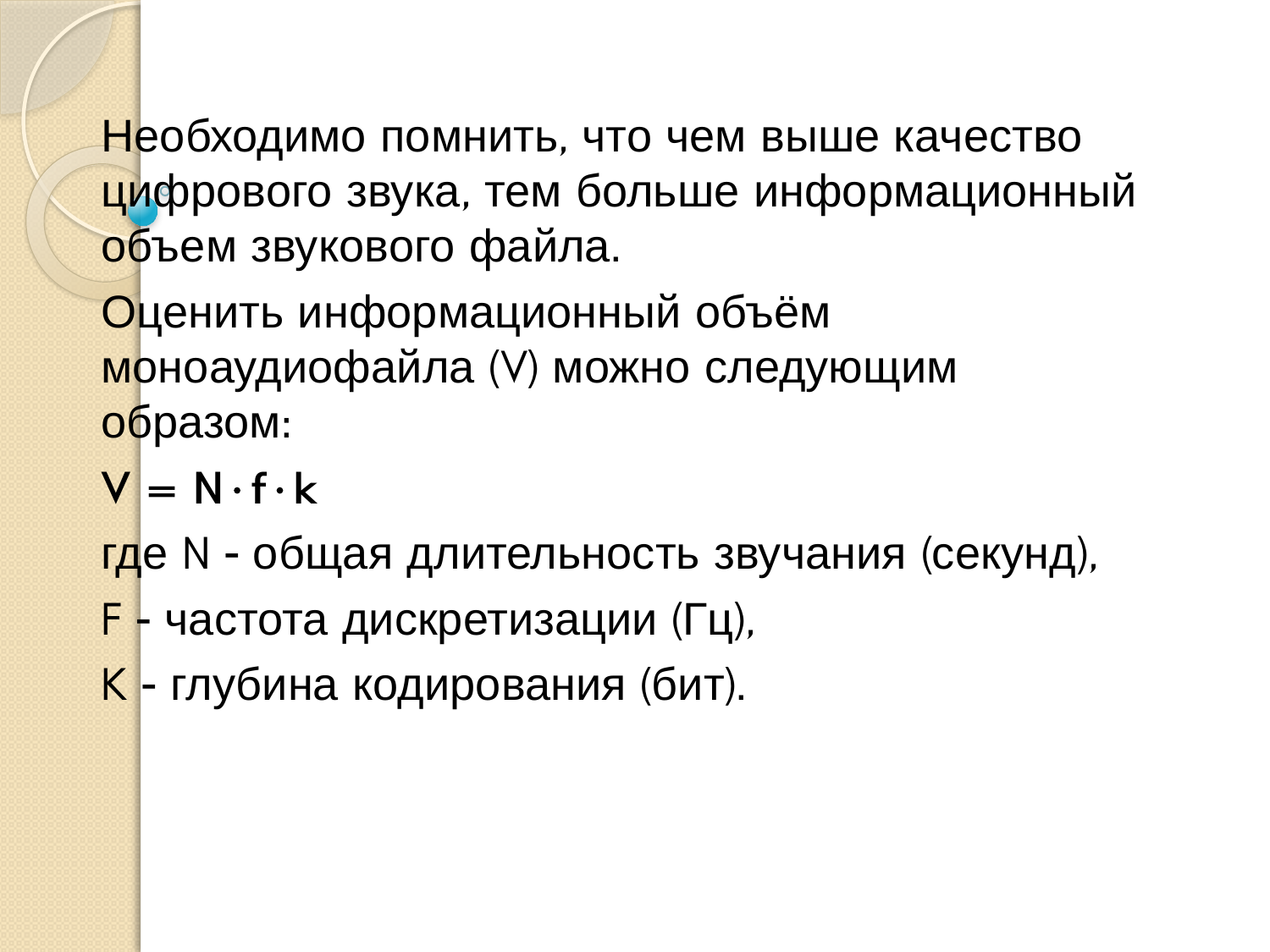

Необходимо помнить, что чем выше качество цифрового звука, тем больше информационный объем звукового файла.
Оценить информационный объём моноаудиофайла (V) можно следующим образом:
V = N⋅f⋅k
где N − общая длительность звучания (секунд),
F − частота дискретизации (Гц),
K − глубина кодирования (бит).